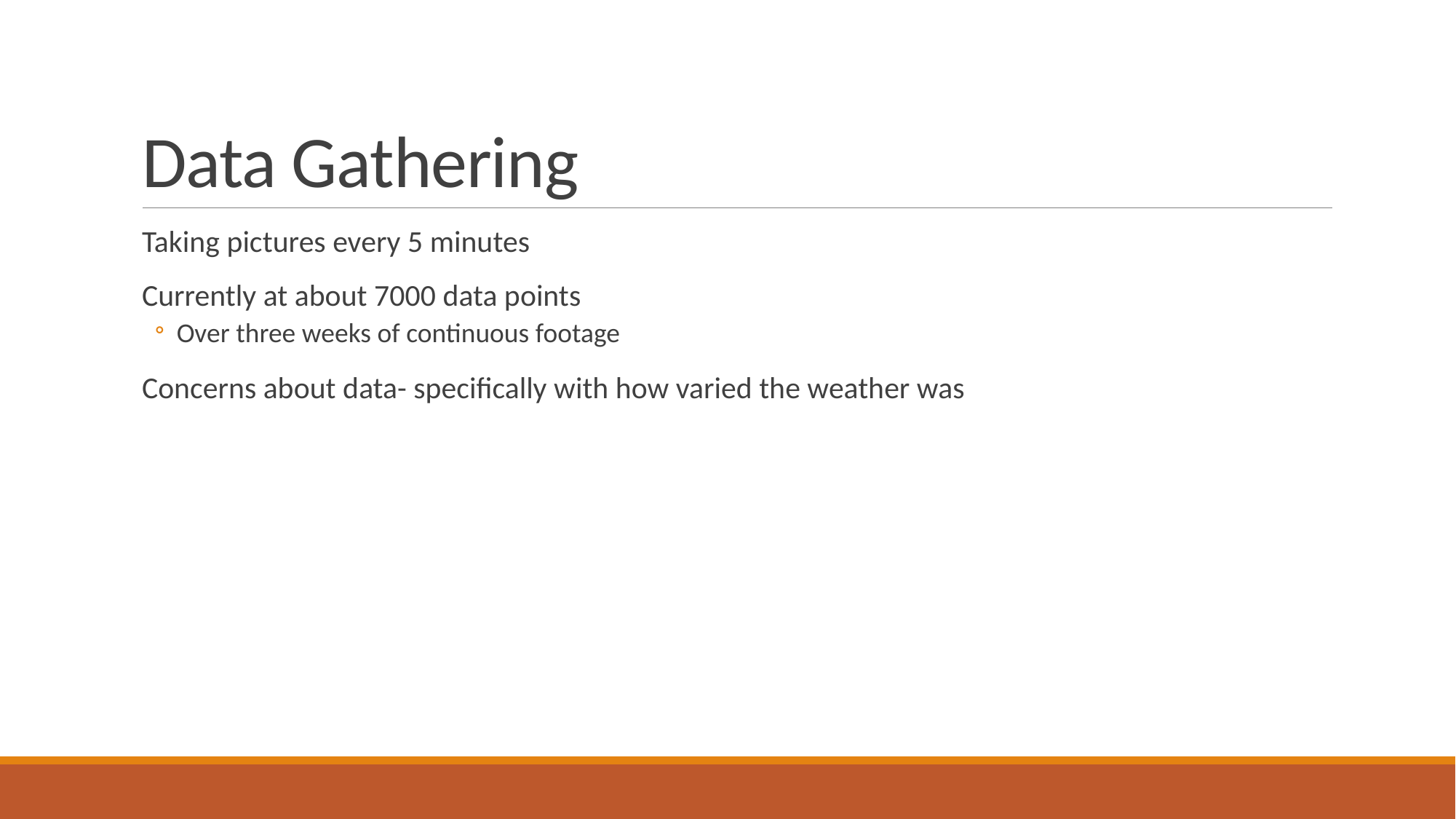

# Data Gathering
Taking pictures every 5 minutes
Currently at about 7000 data points
Over three weeks of continuous footage
Concerns about data- specifically with how varied the weather was